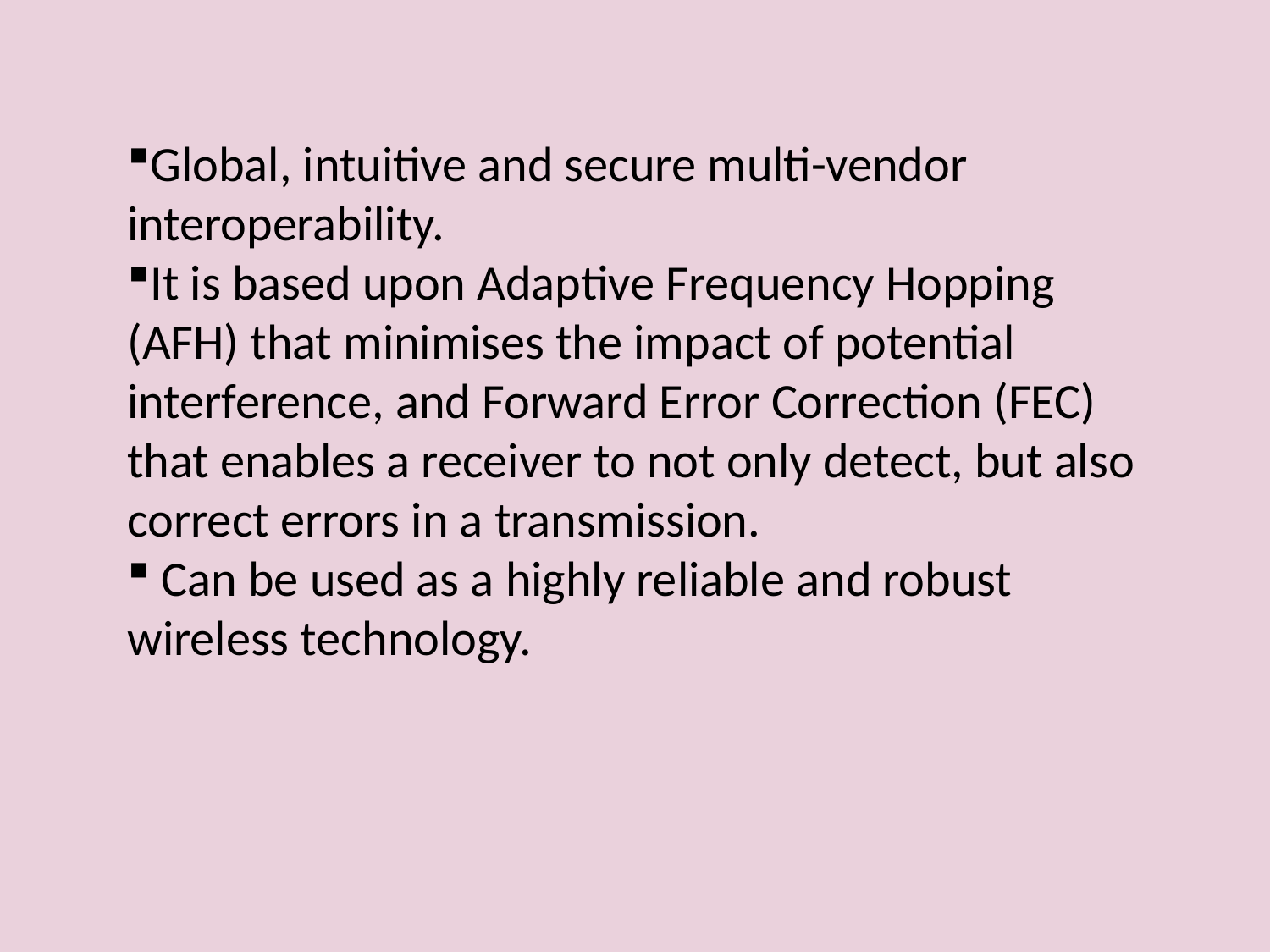

Global, intuitive and secure multi-vendor interoperability.
It is based upon Adaptive Frequency Hopping (AFH) that minimises the impact of potential interference, and Forward Error Correction (FEC) that enables a receiver to not only detect, but also correct errors in a transmission.
 Can be used as a highly reliable and robust wireless technology.